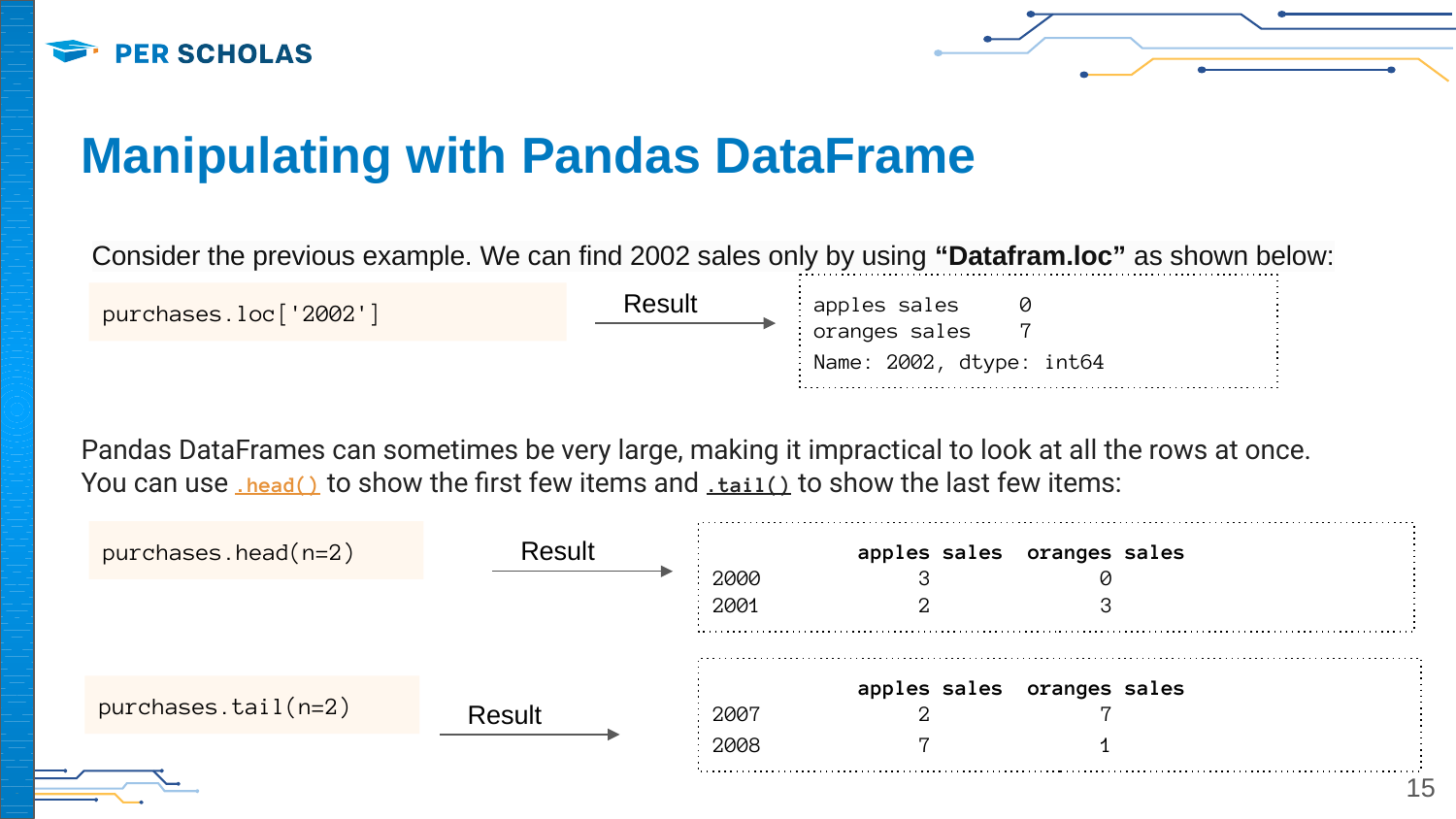

# Manipulating with Pandas DataFrame
Consider the previous example. We can find 2002 sales only by using “Datafram.loc” as shown below:
Result
apples sales     0
oranges sales    7
Name: 2002, dtype: int64
purchases.loc['2002']
Pandas DataFrames can sometimes be very large, making it impractical to look at all the rows at once. You can use .head() to show the first few items and .tail() to show the last few items:
Result
purchases.head(n=2)
            apples sales  oranges sales
2000             3              0
2001             2              3
            apples sales  oranges sales
2007             2              7
2008             7              1
purchases.tail(n=2)
Result
15